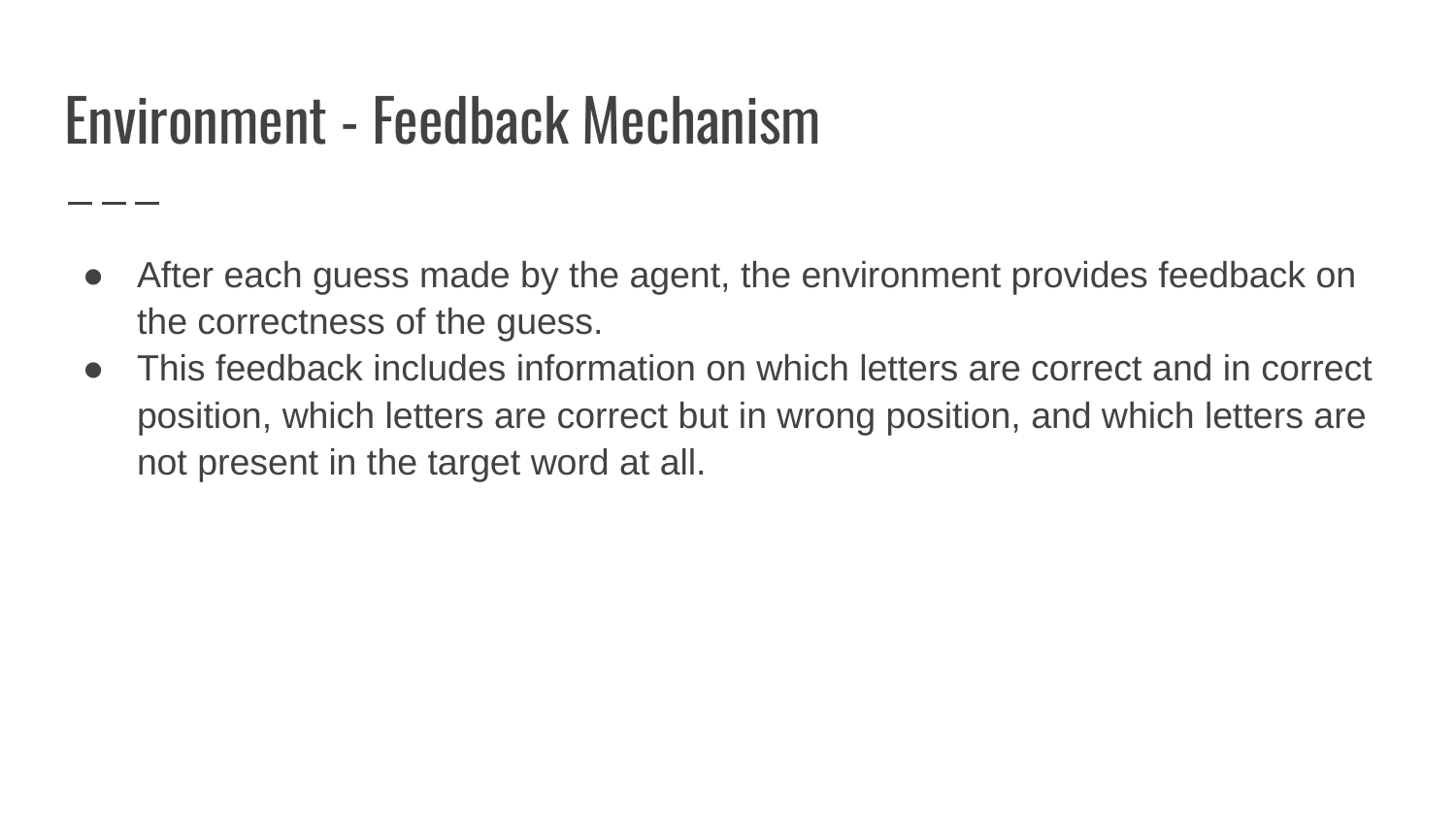

# Environment - Feedback Mechanism
After each guess made by the agent, the environment provides feedback on the correctness of the guess.
This feedback includes information on which letters are correct and in correct position, which letters are correct but in wrong position, and which letters are not present in the target word at all.